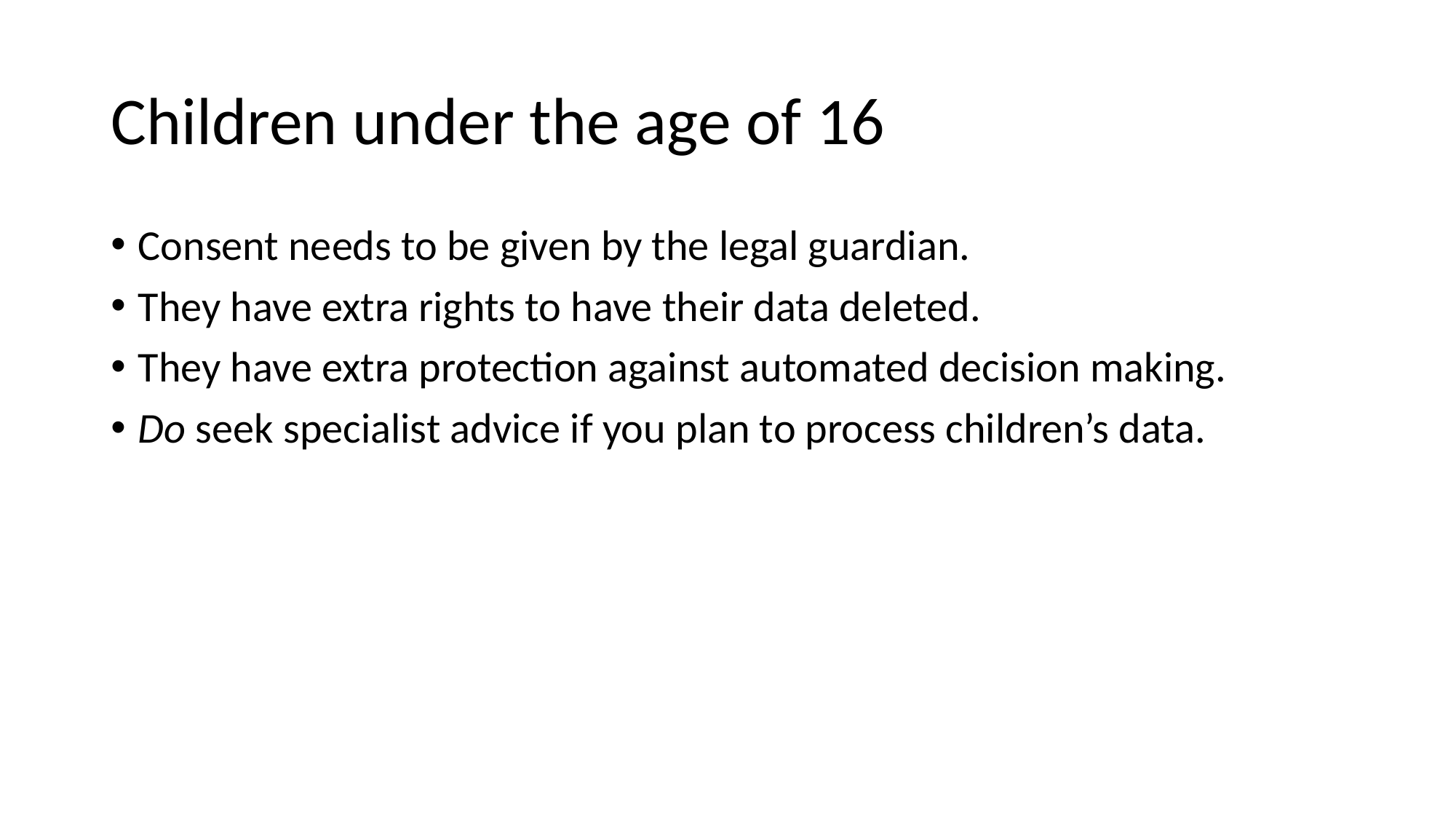

# Children under the age of 16
Consent needs to be given by the legal guardian.
They have extra rights to have their data deleted.
They have extra protection against automated decision making.
Do seek specialist advice if you plan to process children’s data.